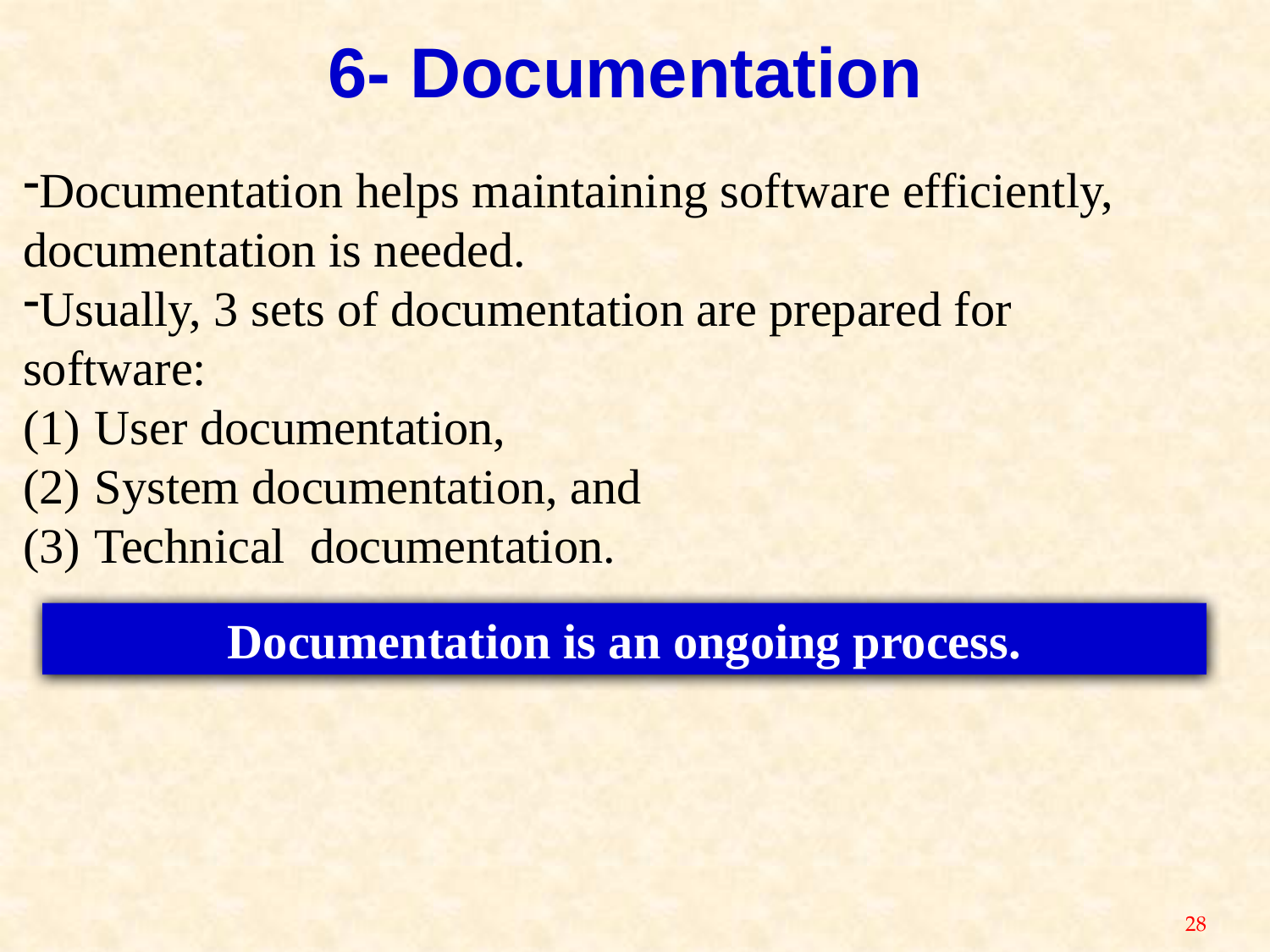

6- Documentation
Documentation helps maintaining software efficiently, documentation is needed.
Usually, 3 sets of documentation are prepared for software:
User documentation,
System documentation, and
Technical  documentation.
Documentation is an ongoing process.

28